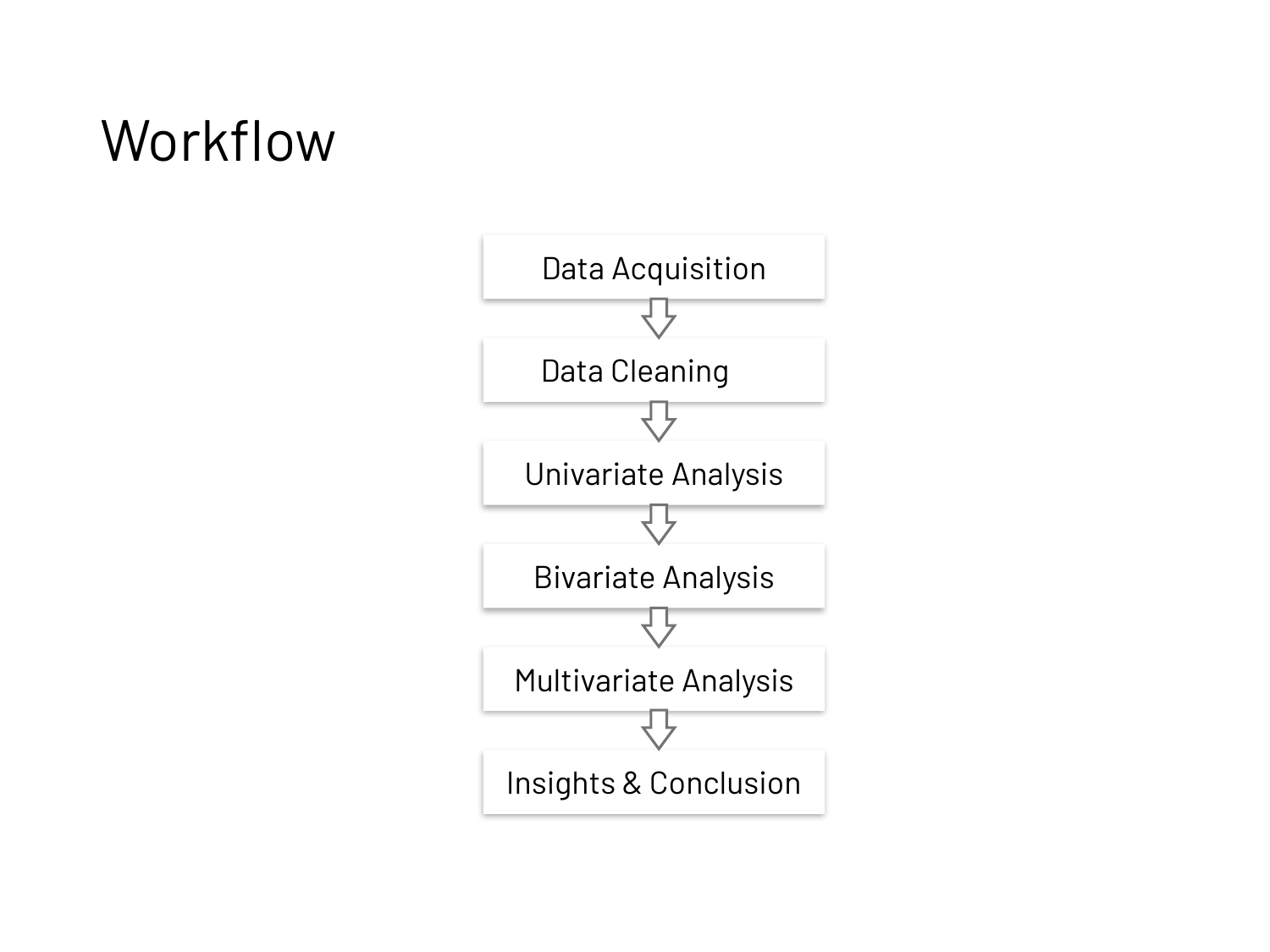

# Workflow
Data Acquisition

      Data Cleaning

Univariate Analysis

Bivariate Analysis

Multivariate Analysis

Insights & Conclusion